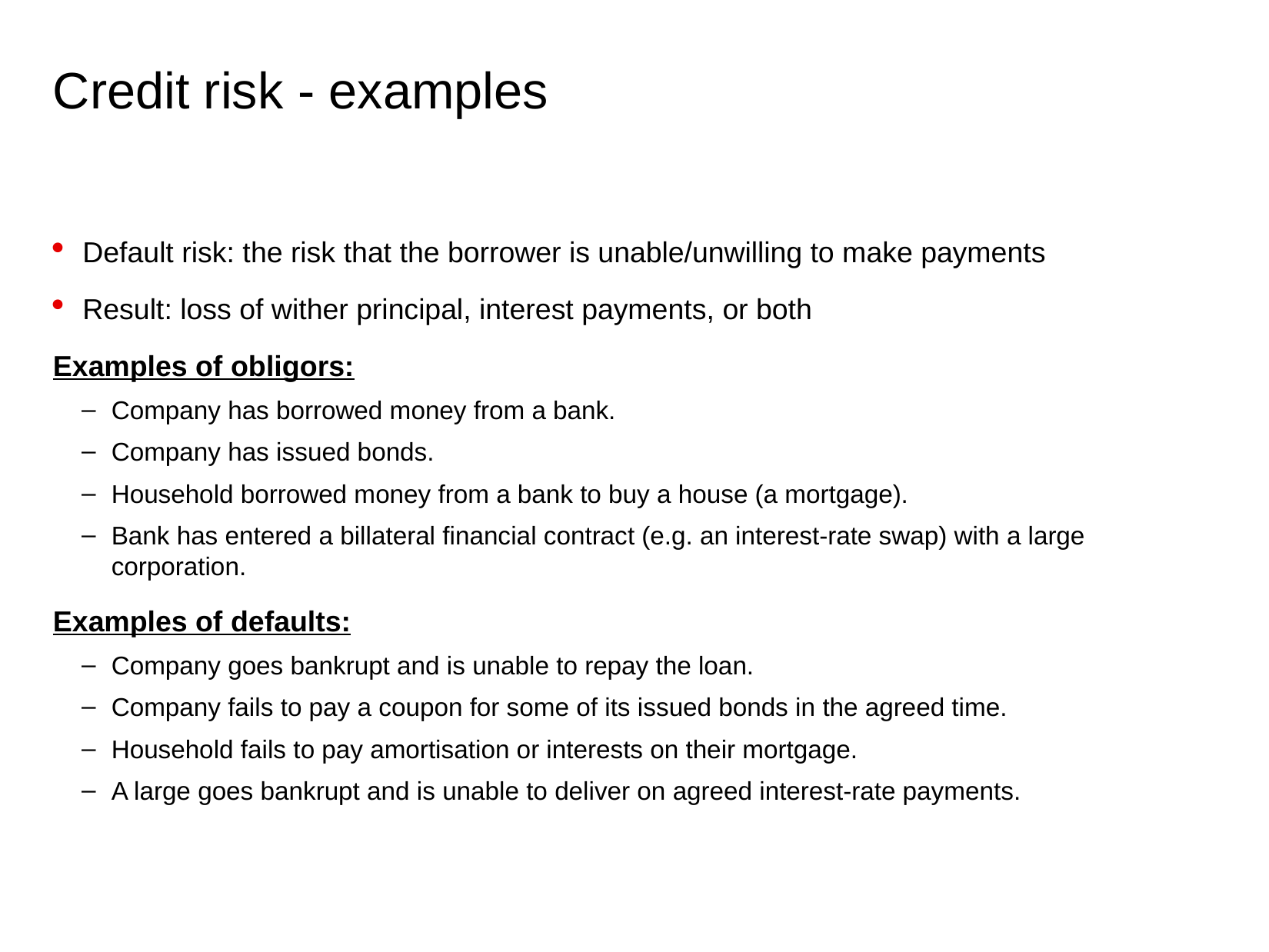

# Credit risk - examples
Default risk: the risk that the borrower is unable/unwilling to make payments
Result: loss of wither principal, interest payments, or both
Examples of obligors:
Company has borrowed money from a bank.
Company has issued bonds.
Household borrowed money from a bank to buy a house (a mortgage).
Bank has entered a billateral financial contract (e.g. an interest-rate swap) with a large corporation.
Examples of defaults:
Company goes bankrupt and is unable to repay the loan.
Company fails to pay a coupon for some of its issued bonds in the agreed time.
Household fails to pay amortisation or interests on their mortgage.
A large goes bankrupt and is unable to deliver on agreed interest-rate payments.